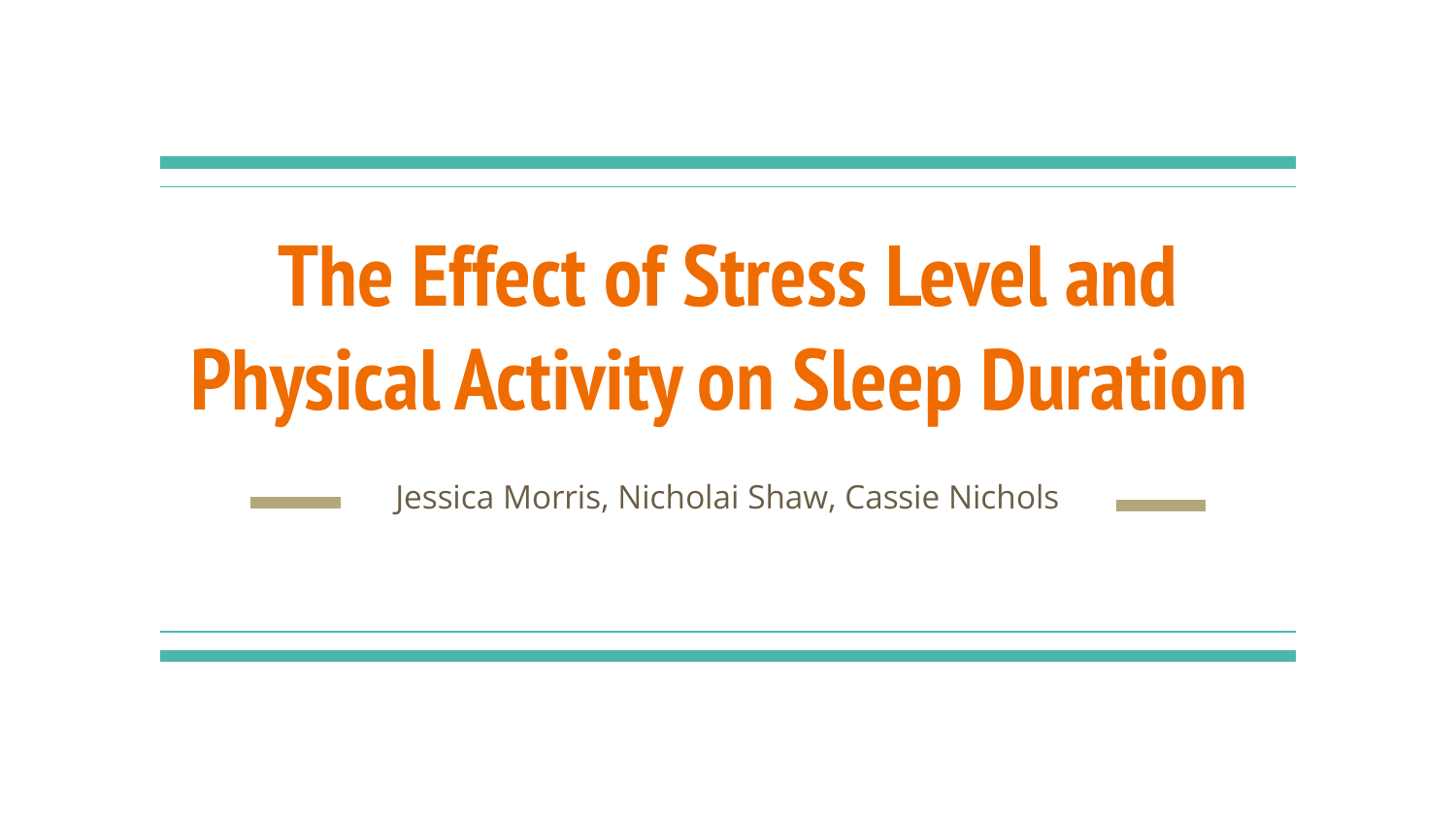

# The Effect of Stress Level and Physical Activity on Sleep Duration
Jessica Morris, Nicholai Shaw, Cassie Nichols